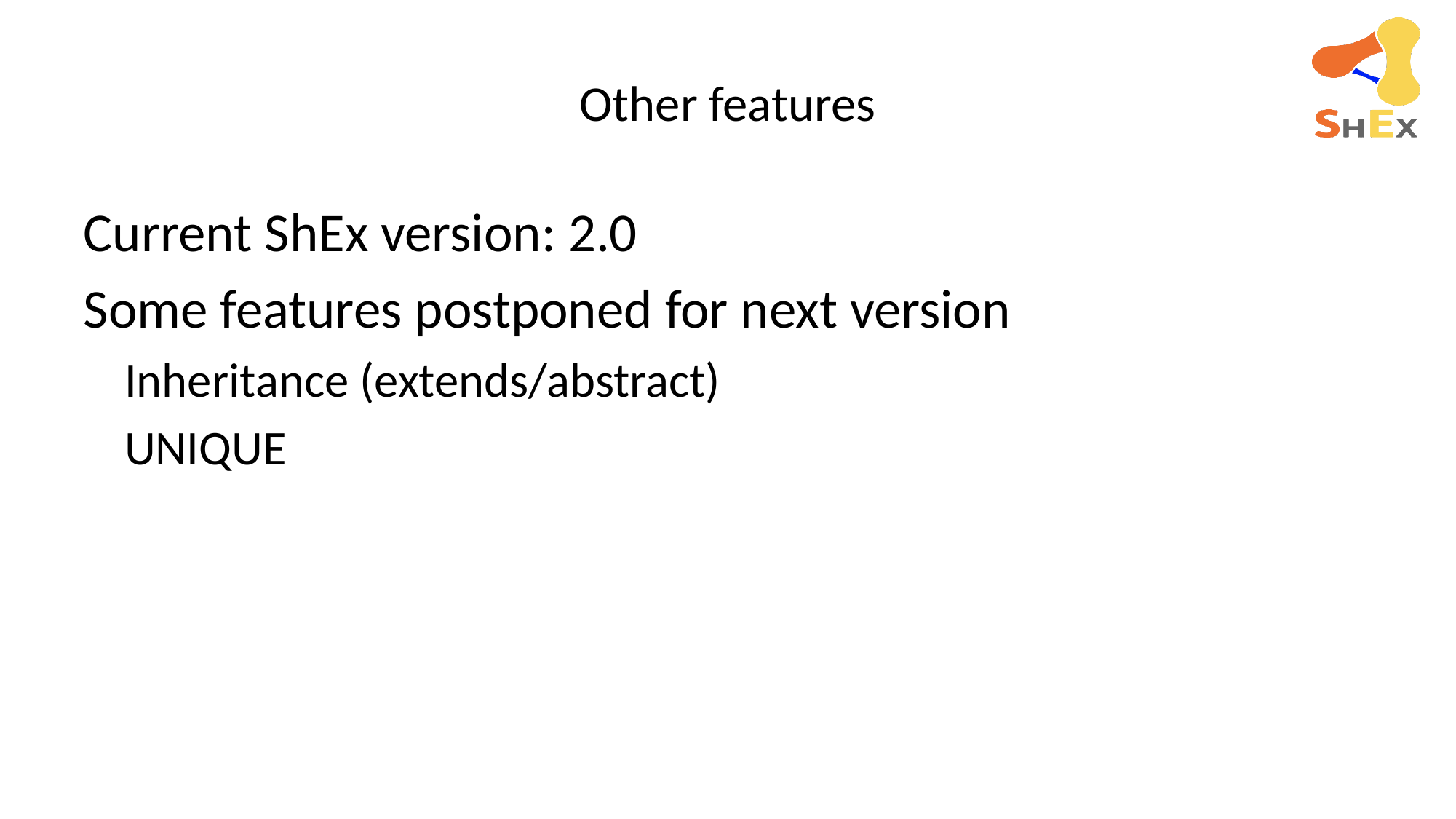

# Other features
Current ShEx version: 2.0
Some features postponed for next version
Inheritance (extends/abstract)
UNIQUE